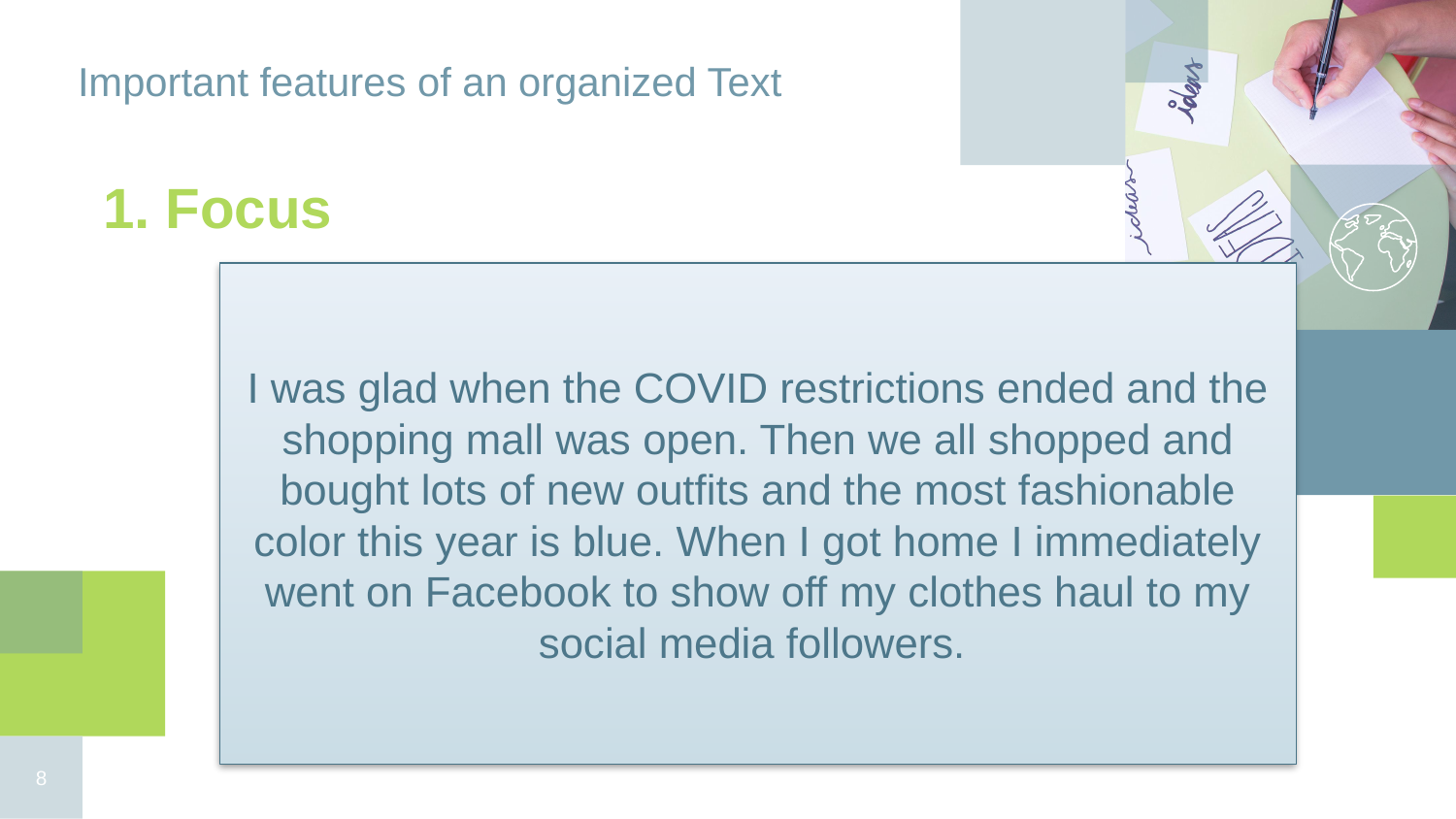

# Important features of an organized Text
1. Focus
I was glad when the COVID restrictions ended and the shopping mall was open. Then we all shopped and bought lots of new outfits and the most fashionable color this year is blue. When I got home I immediately went on Facebook to show off my clothes haul to my social media followers.
8